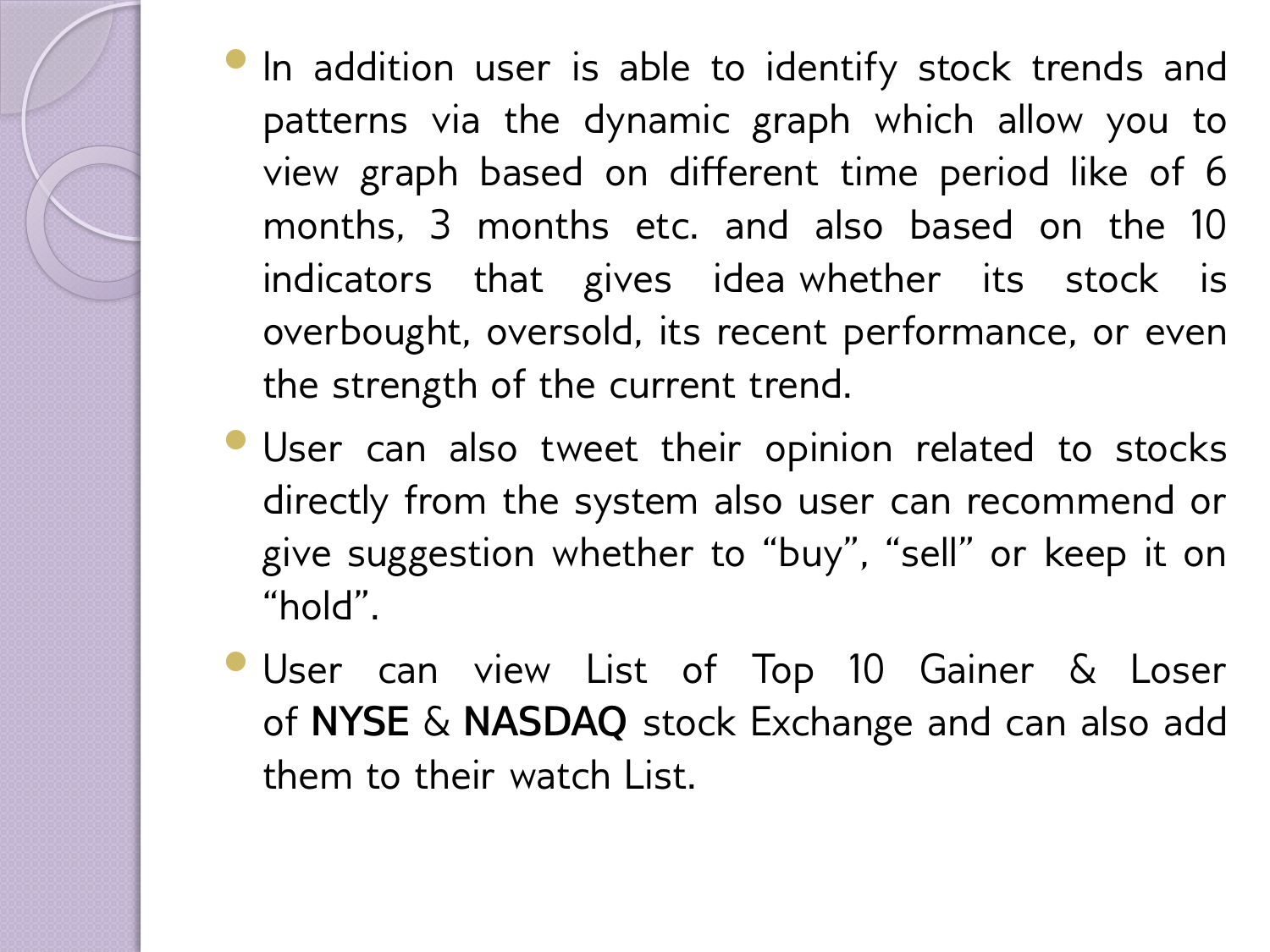

In addition user is able to identify stock trends and patterns via the dynamic graph which allow you to view graph based on different time period like of 6 months, 3 months etc. and also based on the 10 indicators that gives idea whether its stock is overbought, oversold, its recent performance, or even the strength of the current trend.
User can also tweet their opinion related to stocks directly from the system also user can recommend or give suggestion whether to “buy”, “sell” or keep it on “hold”.
User can view List of Top 10 Gainer & Loser of NYSE & NASDAQ stock Exchange and can also add them to their watch List.